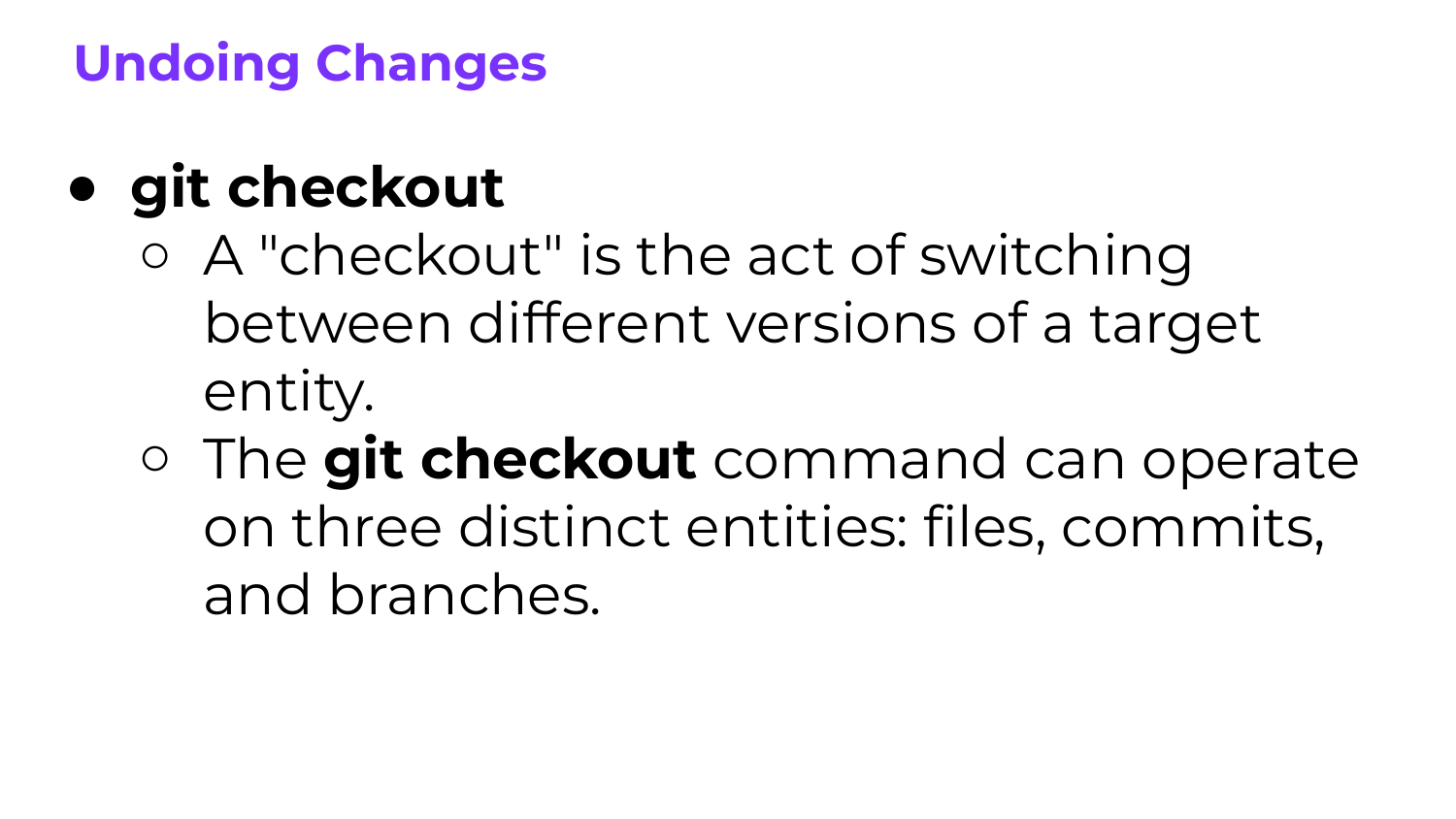

Undoing Changes
git checkout
A "checkout" is the act of switching between different versions of a target entity.
The git checkout command can operate on three distinct entities: files, commits, and branches.